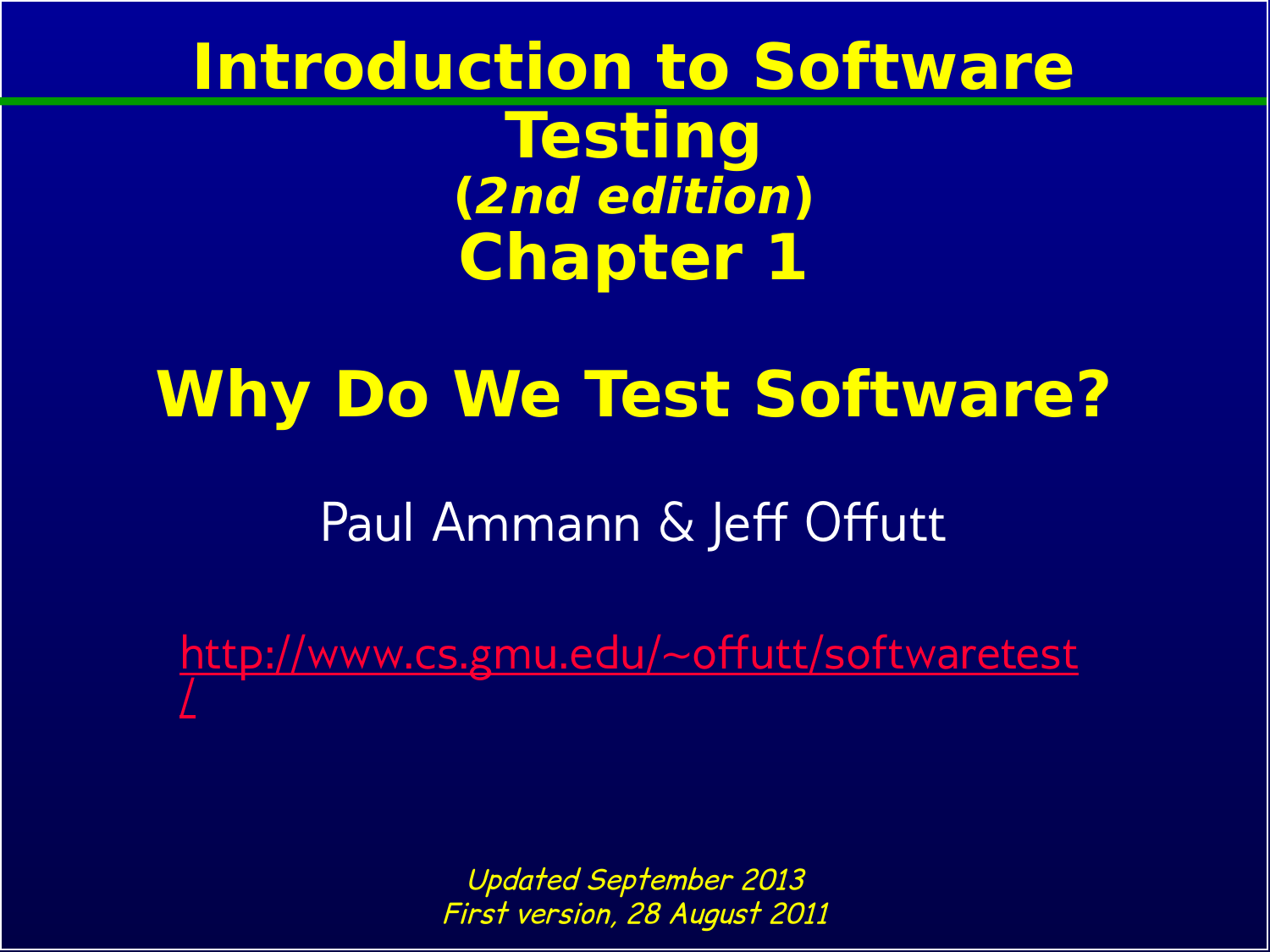

# Introduction to Software Testing (2nd edition) Chapter 1 Why Do We Test Software?
Paul Ammann & Jeff Offutt

http://www.cs.gmu.edu/~offutt/softwaretest/

Updated September 2013
First version, 28 August 2011